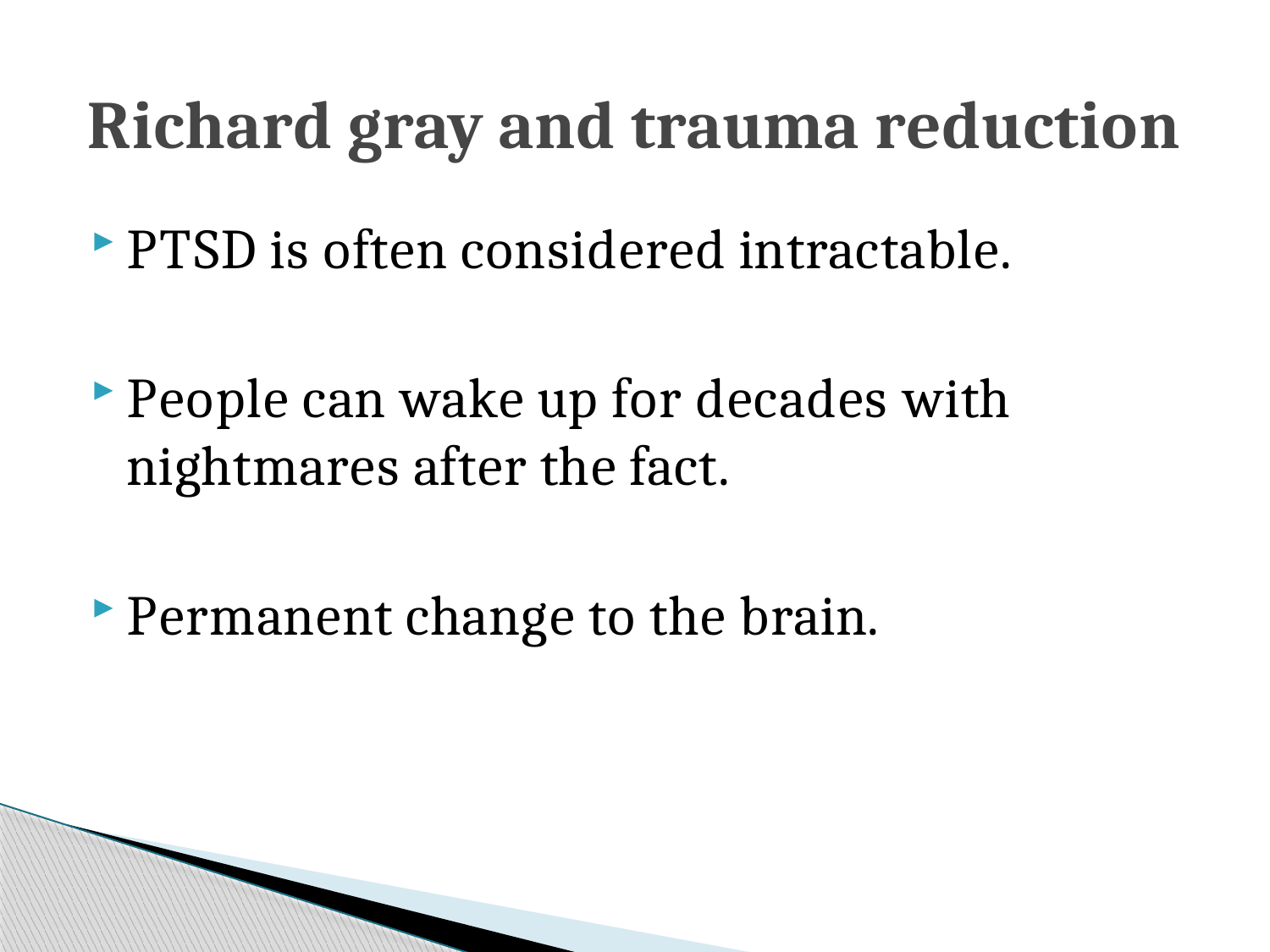

# Richard gray and trauma reduction
PTSD is often considered intractable.

People can wake up for decades with nightmares after the fact.

Permanent change to the brain.